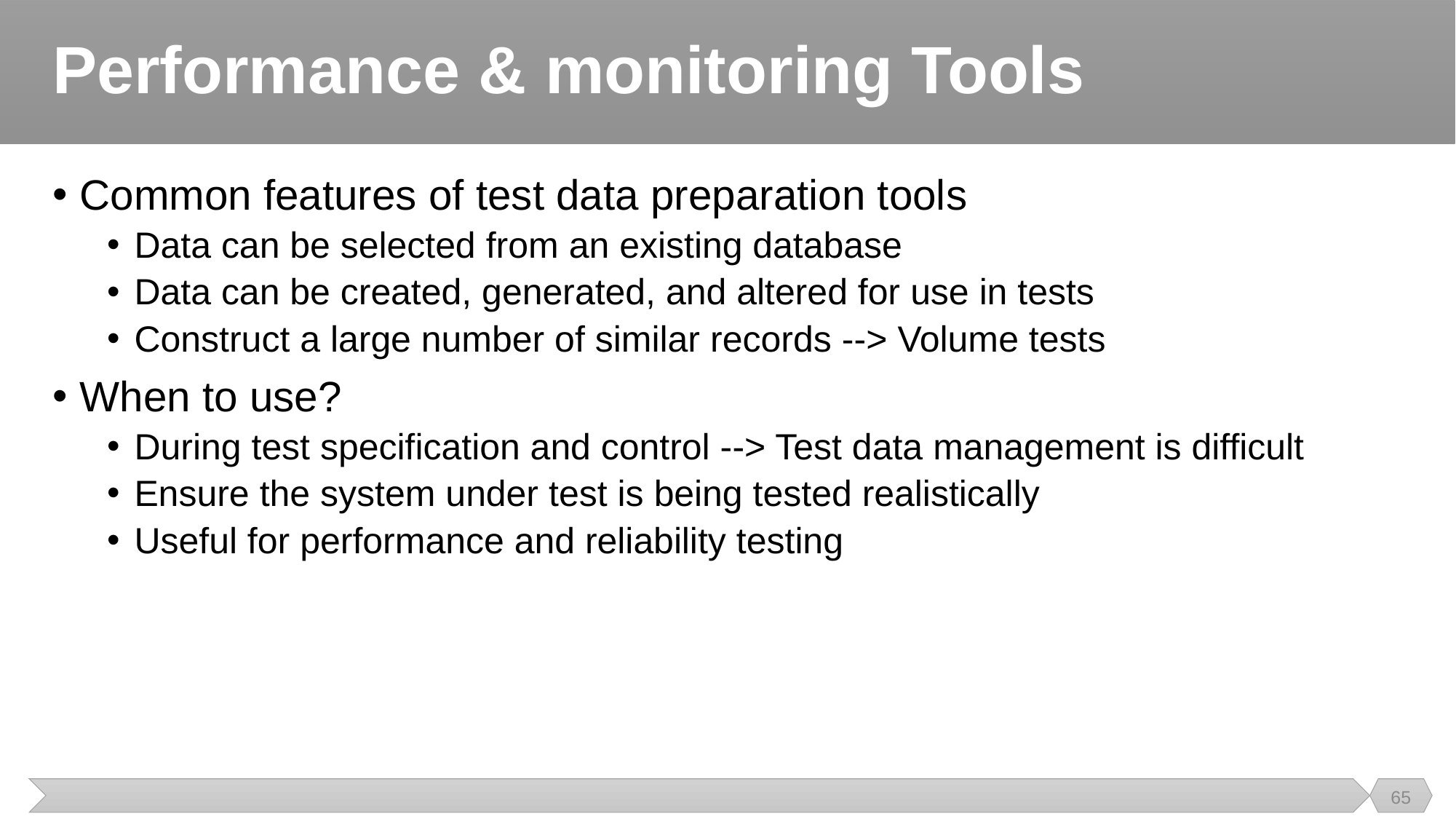

# Performance & monitoring Tools
Common features of test data preparation tools
Data can be selected from an existing database
Data can be created, generated, and altered for use in tests
Construct a large number of similar records --> Volume tests
When to use?
During test specification and control --> Test data management is difficult
Ensure the system under test is being tested realistically
Useful for performance and reliability testing
65